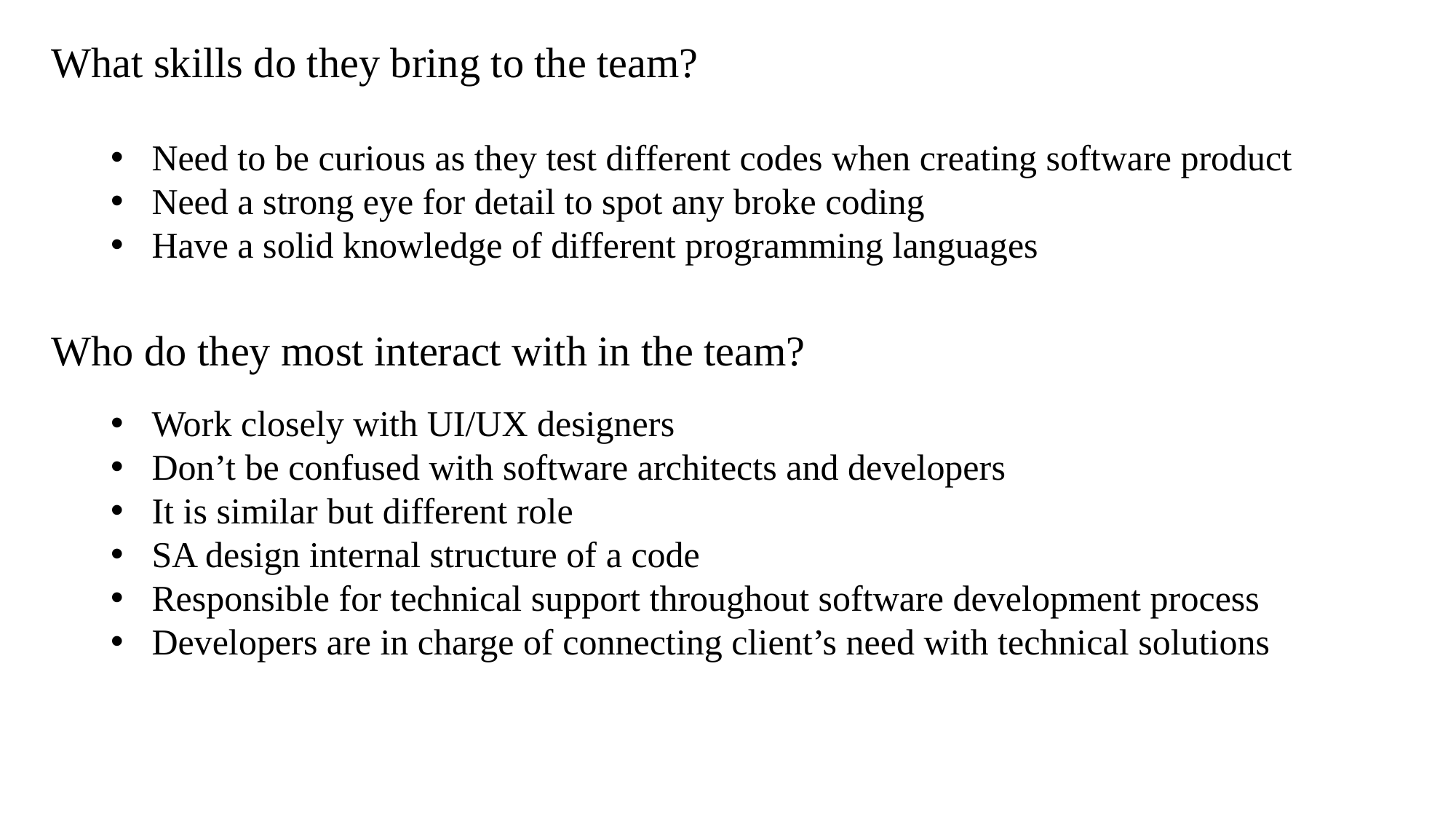

What skills do they bring to the team?
Need to be curious as they test different codes when creating software product
Need a strong eye for detail to spot any broke coding
Have a solid knowledge of different programming languages
Who do they most interact with in the team?
Work closely with UI/UX designers
Don’t be confused with software architects and developers
It is similar but different role
SA design internal structure of a code
Responsible for technical support throughout software development process
Developers are in charge of connecting client’s need with technical solutions